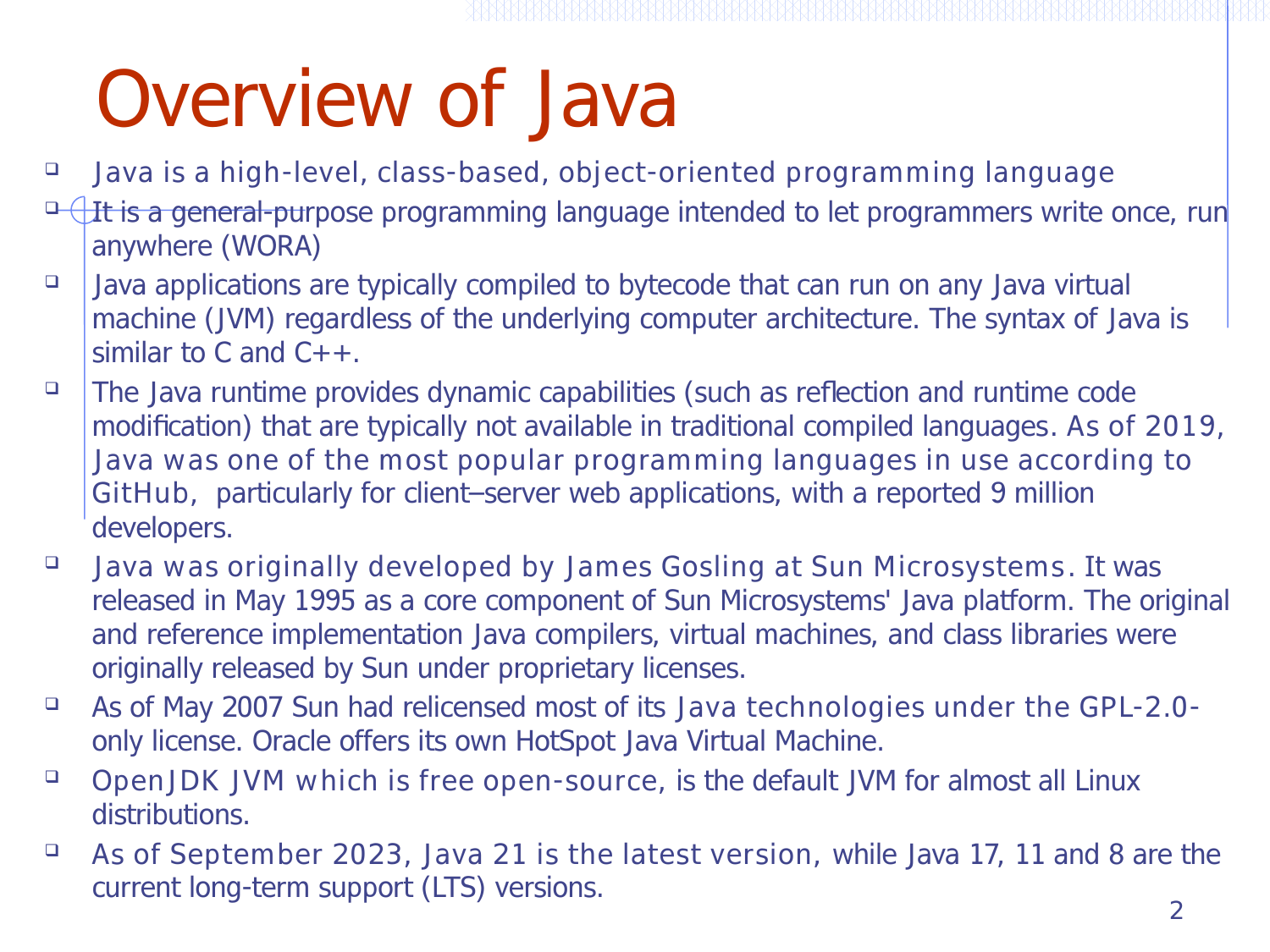

# Overview of Java
Java is a high-level, class-based, object-oriented programming language
It is a general-purpose programming language intended to let programmers write once, run anywhere (WORA)
Java applications are typically compiled to bytecode that can run on any Java virtual machine (JVM) regardless of the underlying computer architecture. The syntax of Java is similar to C and C++.
The Java runtime provides dynamic capabilities (such as reflection and runtime code modification) that are typically not available in traditional compiled languages. As of 2019, Java was one of the most popular programming languages in use according to GitHub,  particularly for client–server web applications, with a reported 9 million developers.
Java was originally developed by James Gosling at Sun Microsystems. It was released in May 1995 as a core component of Sun Microsystems' Java platform. The original and reference implementation Java compilers, virtual machines, and class libraries were originally released by Sun under proprietary licenses.
As of May 2007 Sun had relicensed most of its Java technologies under the GPL-2.0-only license. Oracle offers its own HotSpot Java Virtual Machine.
OpenJDK JVM which is free open-source, is the default JVM for almost all Linux distributions.
As of September 2023, Java 21 is the latest version, while Java 17, 11 and 8 are the current long-term support (LTS) versions.
2